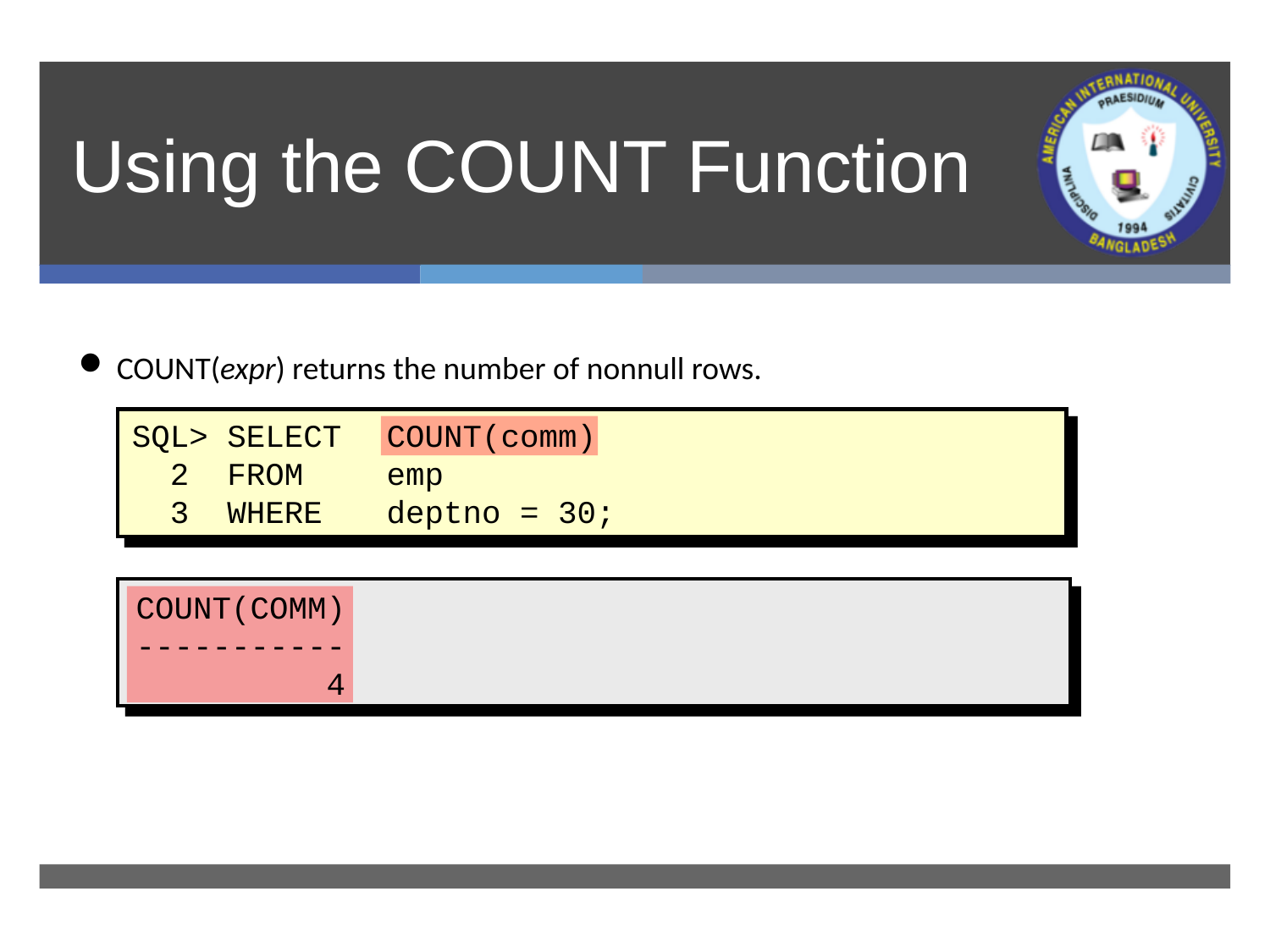

# Using the COUNT Function

COUNT(expr) returns the number of nonnull rows.
SQL> SELECT	COUNT(comm)
  2  FROM	emp
  3  WHERE	deptno = 30;

COUNT(COMM)
-----------
          4